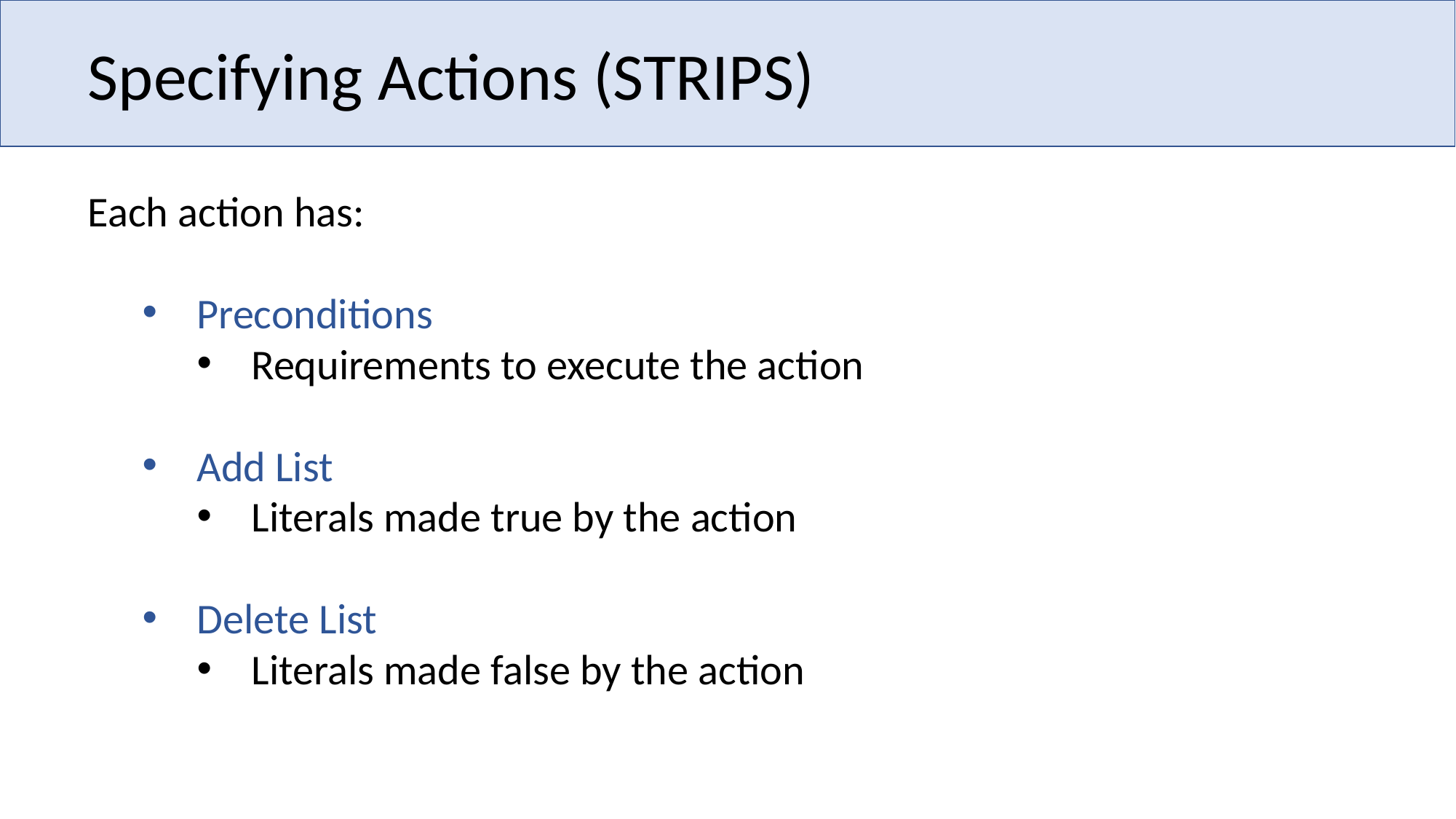

# Specifying Actions (STRIPS)

Each action has:

Preconditions
Requirements to execute the action

Add List
Literals made true by the action

Delete List
Literals made false by the action